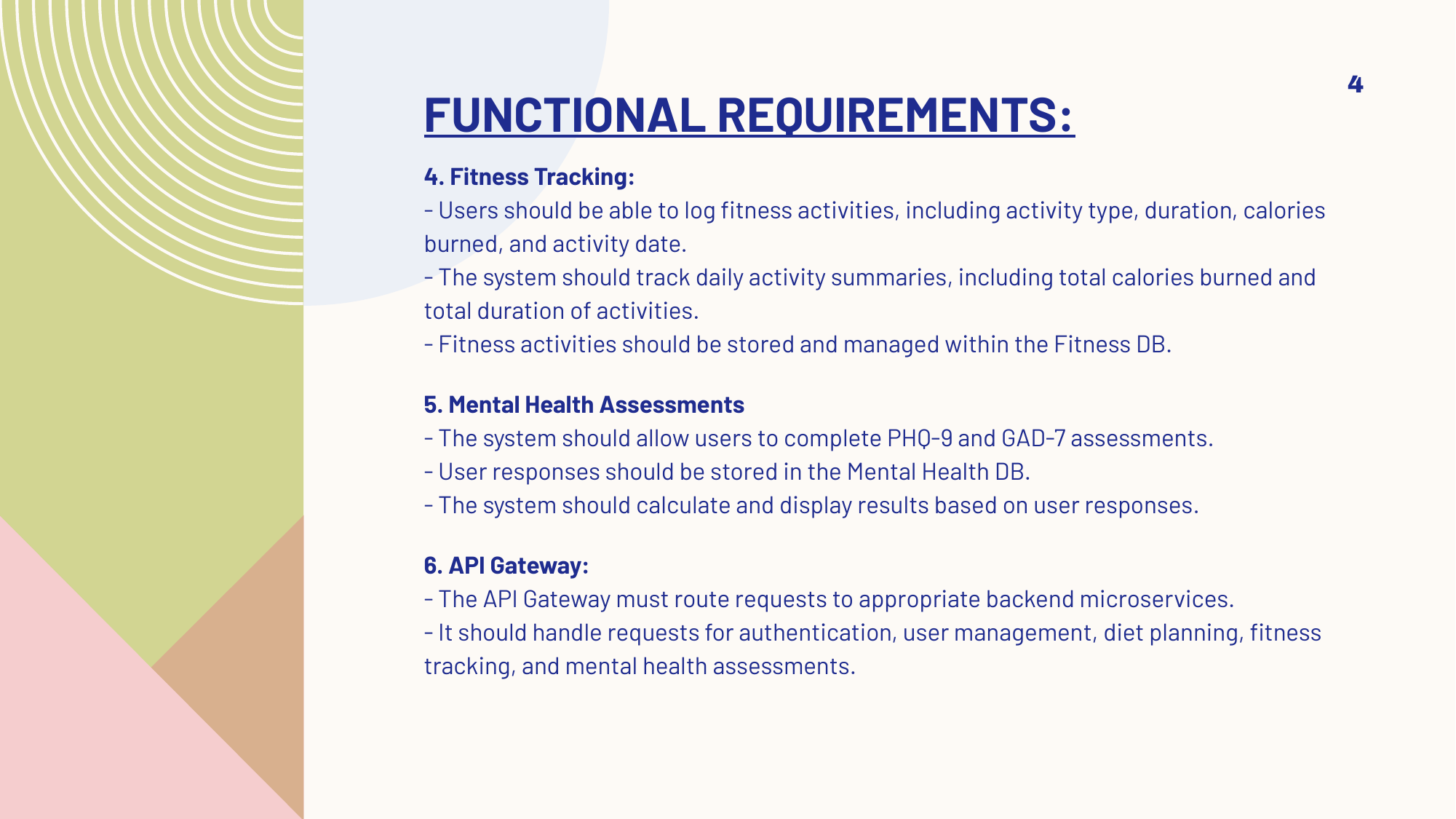

# Functional Requirements:
4
4. Fitness Tracking:
- Users should be able to log fitness activities, including activity type, duration, calories burned, and activity date.
- The system should track daily activity summaries, including total calories burned and total duration of activities.
- Fitness activities should be stored and managed within the Fitness DB.
5. Mental Health Assessments
- The system should allow users to complete PHQ-9 and GAD-7 assessments.
- User responses should be stored in the Mental Health DB.
- The system should calculate and display results based on user responses.
6. API Gateway:
- The API Gateway must route requests to appropriate backend microservices.
- It should handle requests for authentication, user management, diet planning, fitness tracking, and mental health assessments.